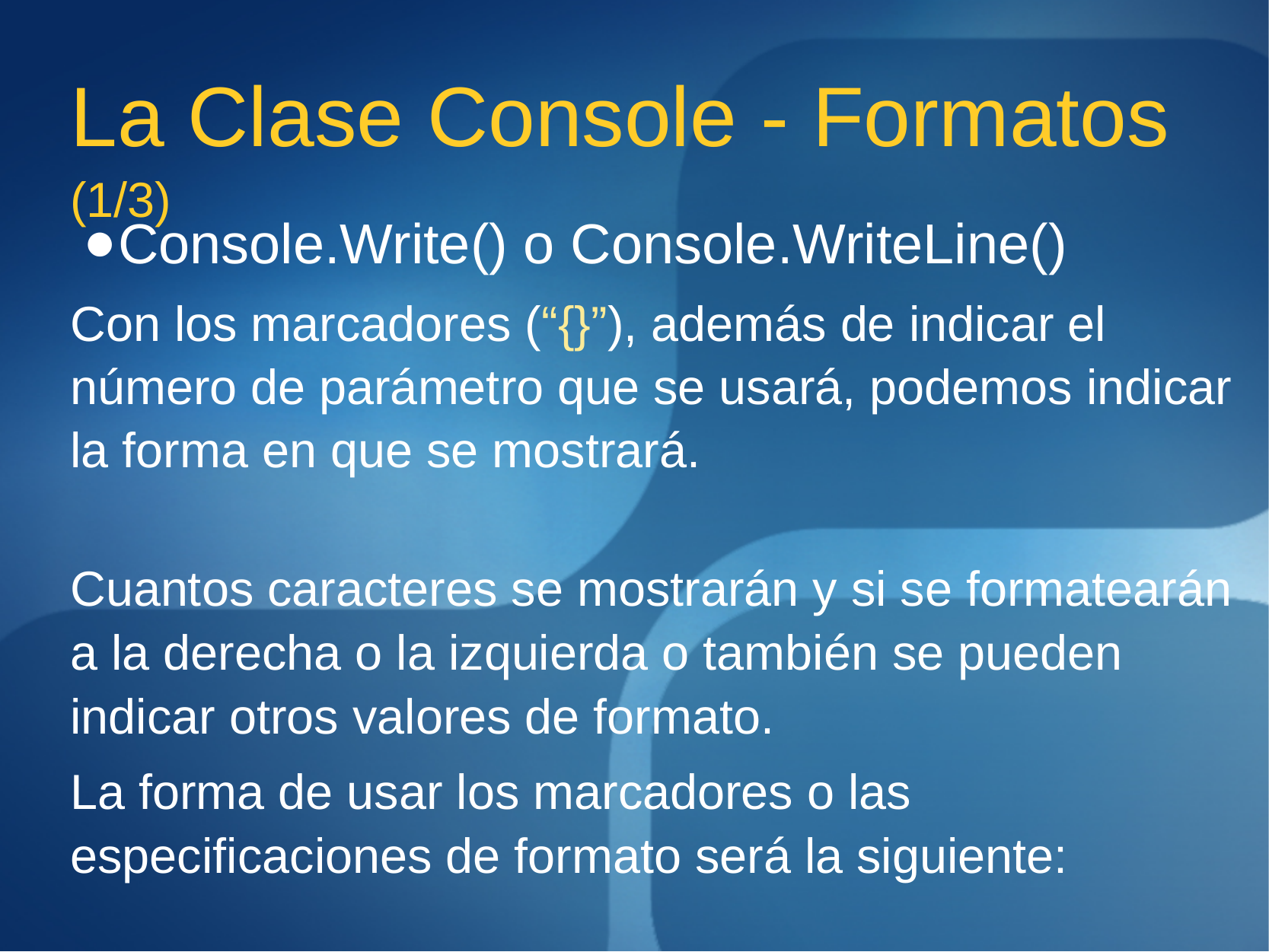

# La Clase Console - Formatos (1/3)
Console.Write() o Console.WriteLine()
Con los marcadores (“{}”), además de indicar el número de parámetro que se usará, podemos indicar la forma en que se mostrará.

Cuantos caracteres se mostrarán y si se formatearán a la derecha o la izquierda o también se pueden indicar otros valores de formato.
La forma de usar los marcadores o las especificaciones de formato será la siguiente: